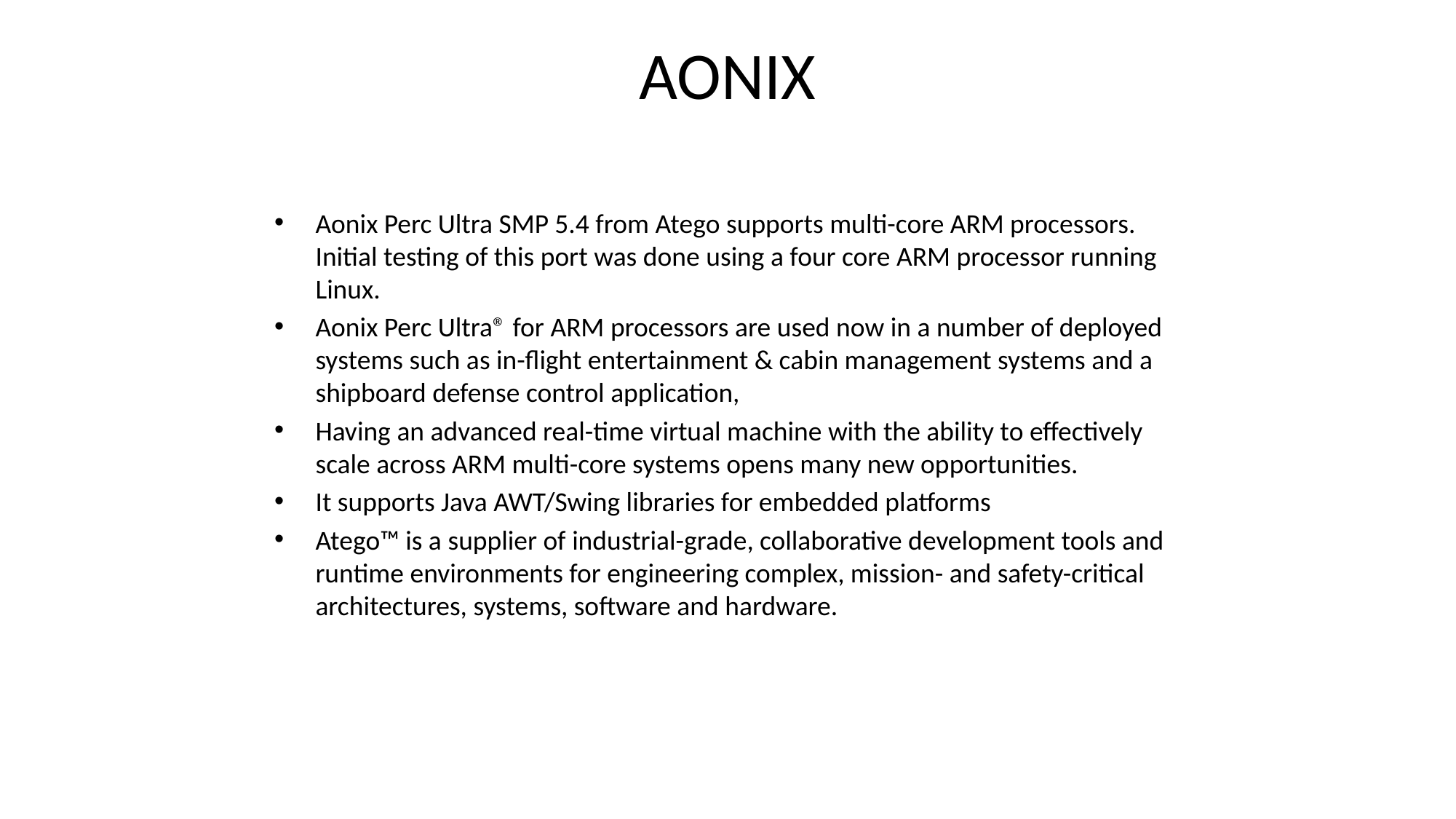

AONIX
Aonix Perc Ultra SMP 5.4 from Atego supports multi-core ARM processors. Initial testing of this port was done using a four core ARM processor running Linux.
Aonix Perc Ultra® for ARM processors are used now in a number of deployed systems such as in-flight entertainment & cabin management systems and a shipboard defense control application,
Having an advanced real-time virtual machine with the ability to effectively scale across ARM multi-core systems opens many new opportunities.
It supports Java AWT/Swing libraries for embedded platforms
Atego™ is a supplier of industrial-grade, collaborative development tools and runtime environments for engineering complex, mission- and safety-critical architectures, systems, software and hardware.